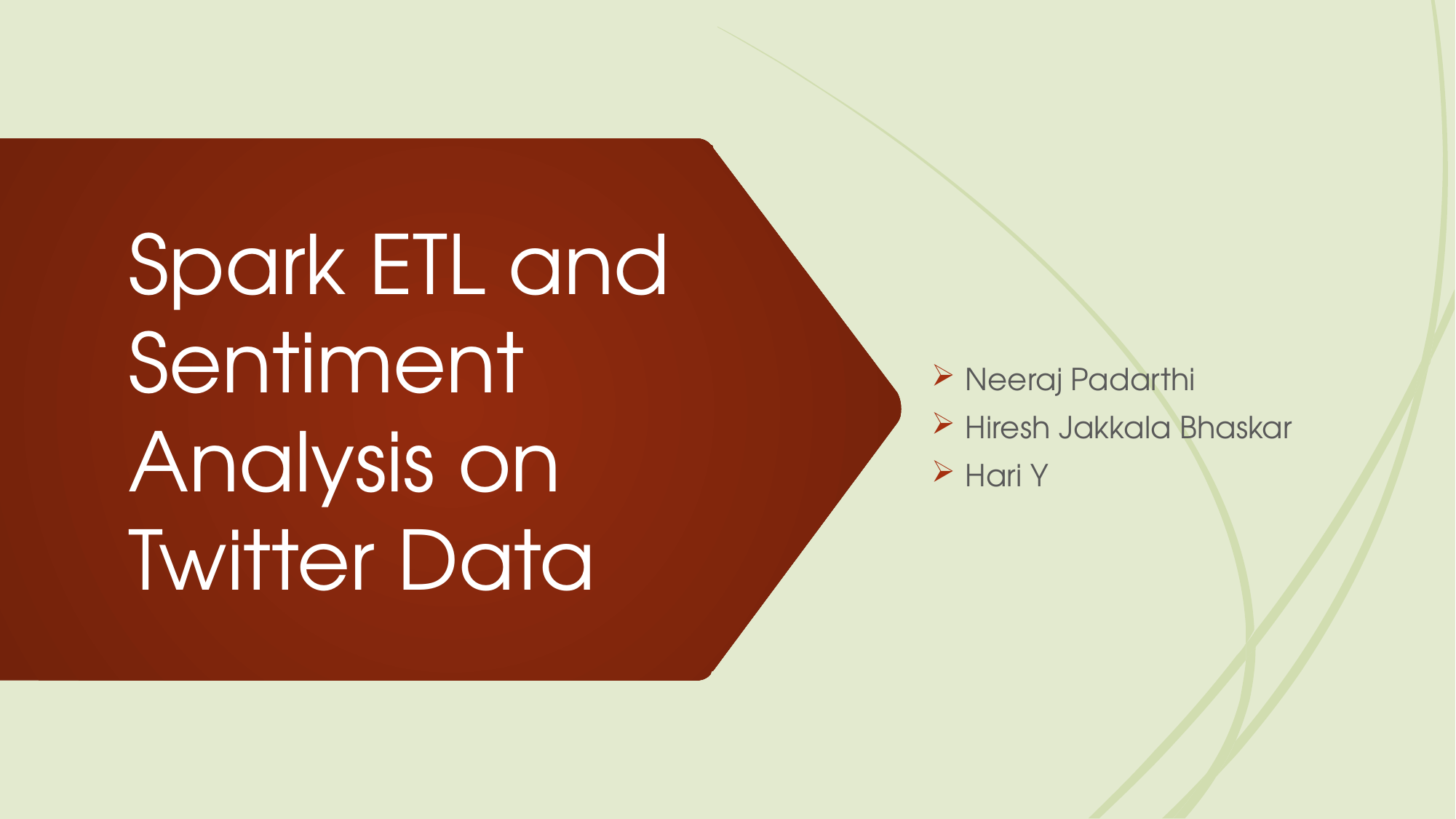

Neeraj Padarthi
Hiresh Jakkala Bhaskar
Hari Y

# Spark ETL and Sentiment Analysis on Twitter Data